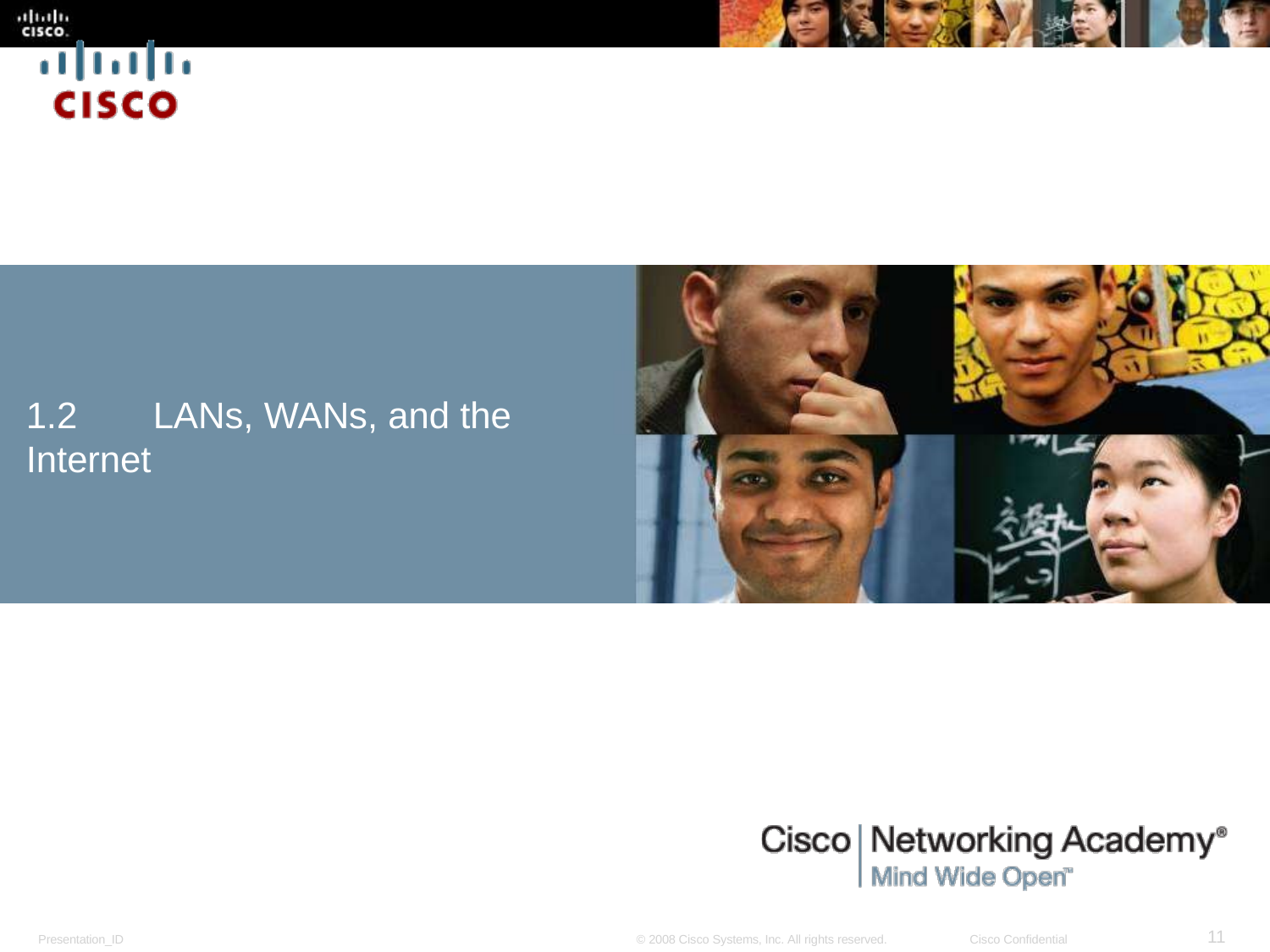

1.2	LANs, WANs, and the Internet

11
Presentation_ID
© 2008 Cisco Systems, Inc. All rights reserved.
Cisco Confidential